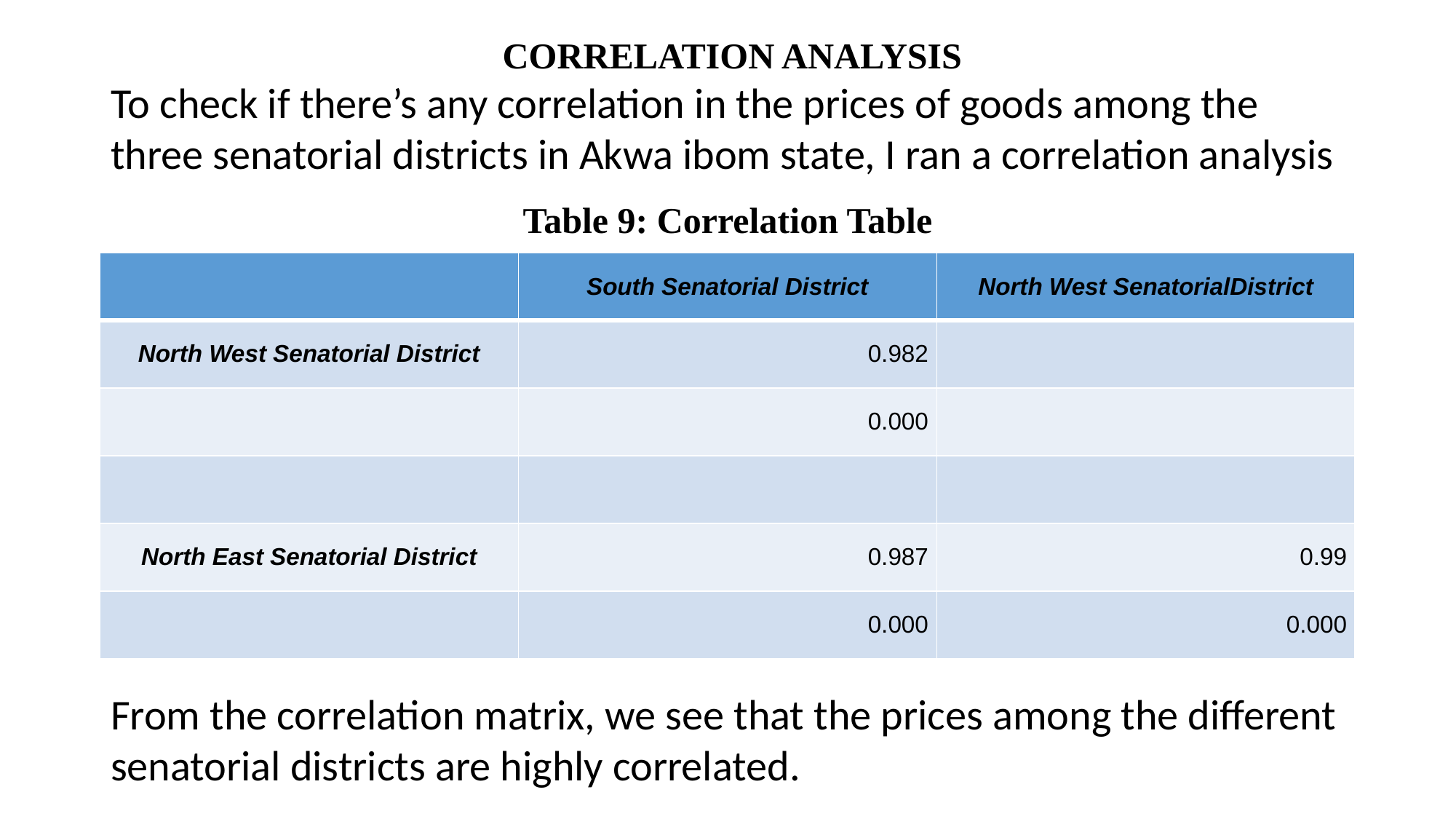

CORRELATION ANALYSIS
To check if there’s any correlation in the prices of goods among the three senatorial districts in Akwa ibom state, I ran a correlation analysis
Table 9: Correlation Table
|  | South Senatorial District | North West SenatorialDistrict |
| --- | --- | --- |
| North West Senatorial District | 0.982 |  |
|  | 0.000 |  |
|  |  |  |
| North East Senatorial District | 0.987 | 0.99 |
|  | 0.000 | 0.000 |
From the correlation matrix, we see that the prices among the different senatorial districts are highly correlated.